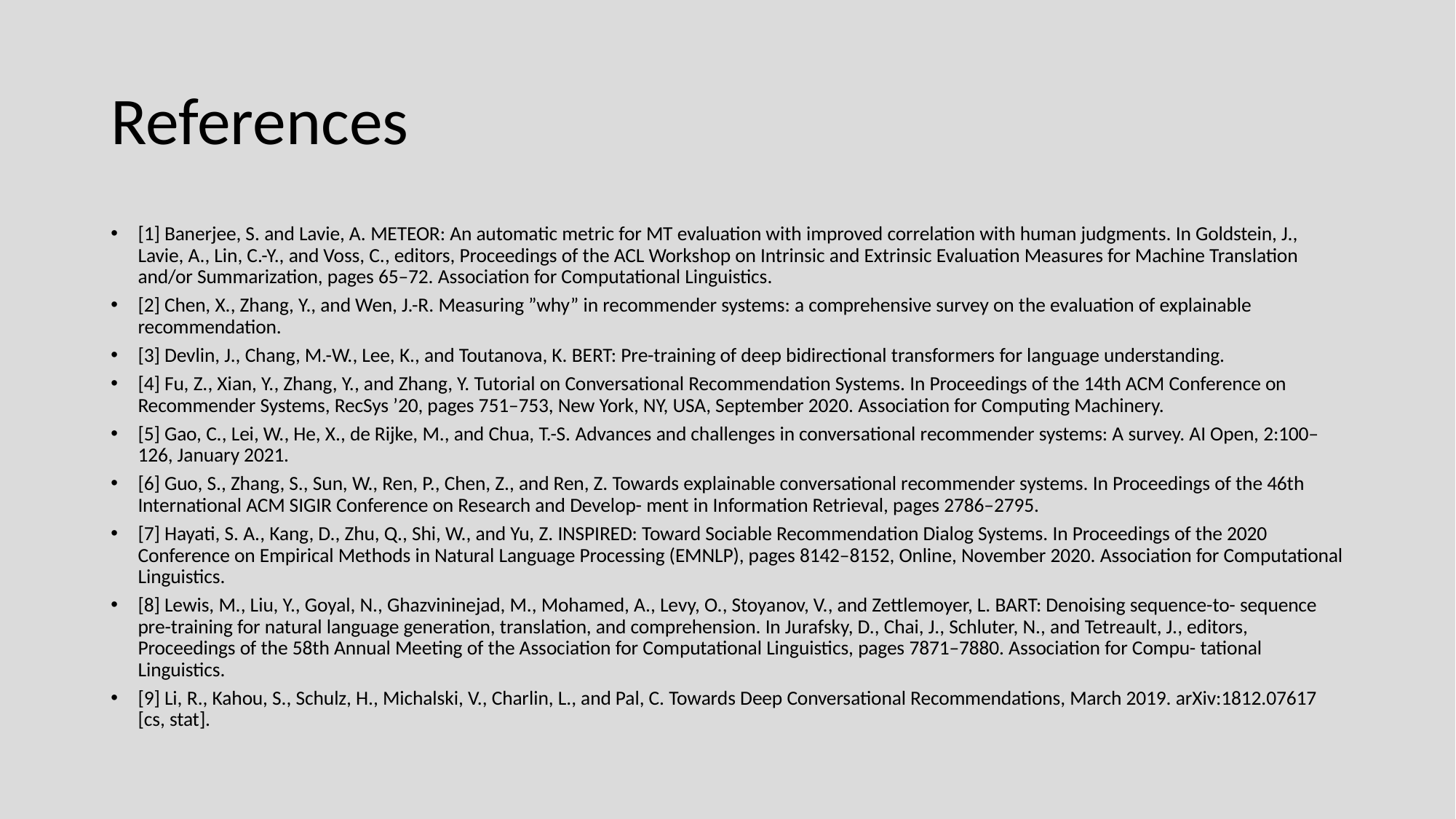

# References
[1] Banerjee, S. and Lavie, A. METEOR: An automatic metric for MT evaluation with improved correlation with human judgments. In Goldstein, J., Lavie, A., Lin, C.-Y., and Voss, C., editors, Proceedings of the ACL Workshop on Intrinsic and Extrinsic Evaluation Measures for Machine Translation and/or Summarization, pages 65–72. Association for Computational Linguistics.
[2] Chen, X., Zhang, Y., and Wen, J.-R. Measuring ”why” in recommender systems: a comprehensive survey on the evaluation of explainable recommendation.
[3] Devlin, J., Chang, M.-W., Lee, K., and Toutanova, K. BERT: Pre-training of deep bidirectional transformers for language understanding.
[4] Fu, Z., Xian, Y., Zhang, Y., and Zhang, Y. Tutorial on Conversational Recommendation Systems. In Proceedings of the 14th ACM Conference on Recommender Systems, RecSys ’20, pages 751–753, New York, NY, USA, September 2020. Association for Computing Machinery.
[5] Gao, C., Lei, W., He, X., de Rijke, M., and Chua, T.-S. Advances and challenges in conversational recommender systems: A survey. AI Open, 2:100–126, January 2021.
[6] Guo, S., Zhang, S., Sun, W., Ren, P., Chen, Z., and Ren, Z. Towards explainable conversational recommender systems. In Proceedings of the 46th International ACM SIGIR Conference on Research and Develop- ment in Information Retrieval, pages 2786–2795.
[7] Hayati, S. A., Kang, D., Zhu, Q., Shi, W., and Yu, Z. INSPIRED: Toward Sociable Recommendation Dialog Systems. In Proceedings of the 2020 Conference on Empirical Methods in Natural Language Processing (EMNLP), pages 8142–8152, Online, November 2020. Association for Computational Linguistics.
[8] Lewis, M., Liu, Y., Goyal, N., Ghazvininejad, M., Mohamed, A., Levy, O., Stoyanov, V., and Zettlemoyer, L. BART: Denoising sequence-to- sequence pre-training for natural language generation, translation, and comprehension. In Jurafsky, D., Chai, J., Schluter, N., and Tetreault, J., editors, Proceedings of the 58th Annual Meeting of the Association for Computational Linguistics, pages 7871–7880. Association for Compu- tational Linguistics.
[9] Li, R., Kahou, S., Schulz, H., Michalski, V., Charlin, L., and Pal, C. Towards Deep Conversational Recommendations, March 2019. arXiv:1812.07617 [cs, stat].